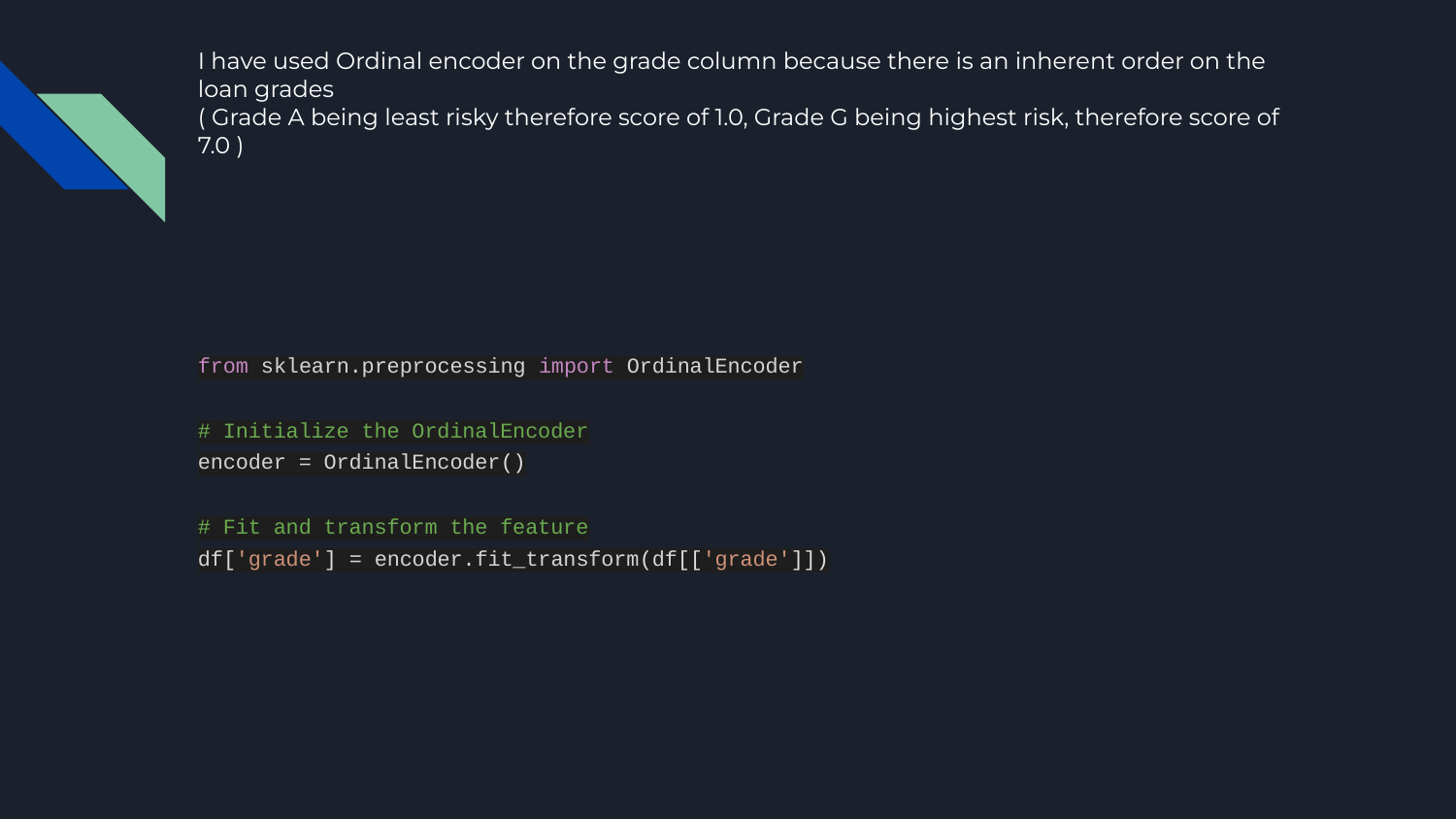

# I have used Ordinal encoder on the grade column because there is an inherent order on the loan grades
( Grade A being least risky therefore score of 1.0, Grade G being highest risk, therefore score of 7.0 )
from sklearn.preprocessing import OrdinalEncoder

# Initialize the OrdinalEncoder
encoder = OrdinalEncoder()

# Fit and transform the feature
df['grade'] = encoder.fit_transform(df[['grade']])